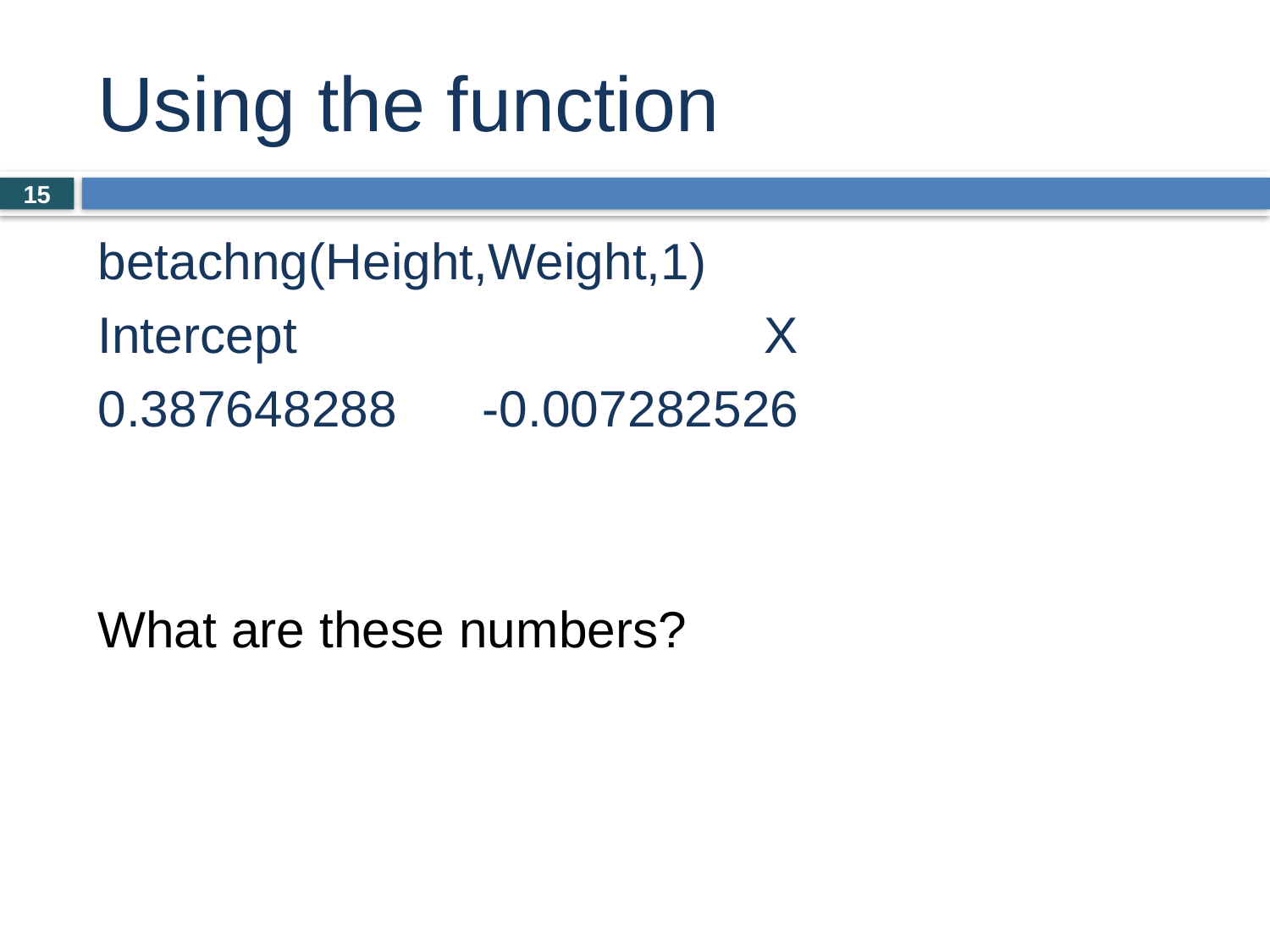

# Using the function
15
betachng(Height,Weight,1)
Intercept                                 X
0.387648288      -0.007282526

What are these numbers?